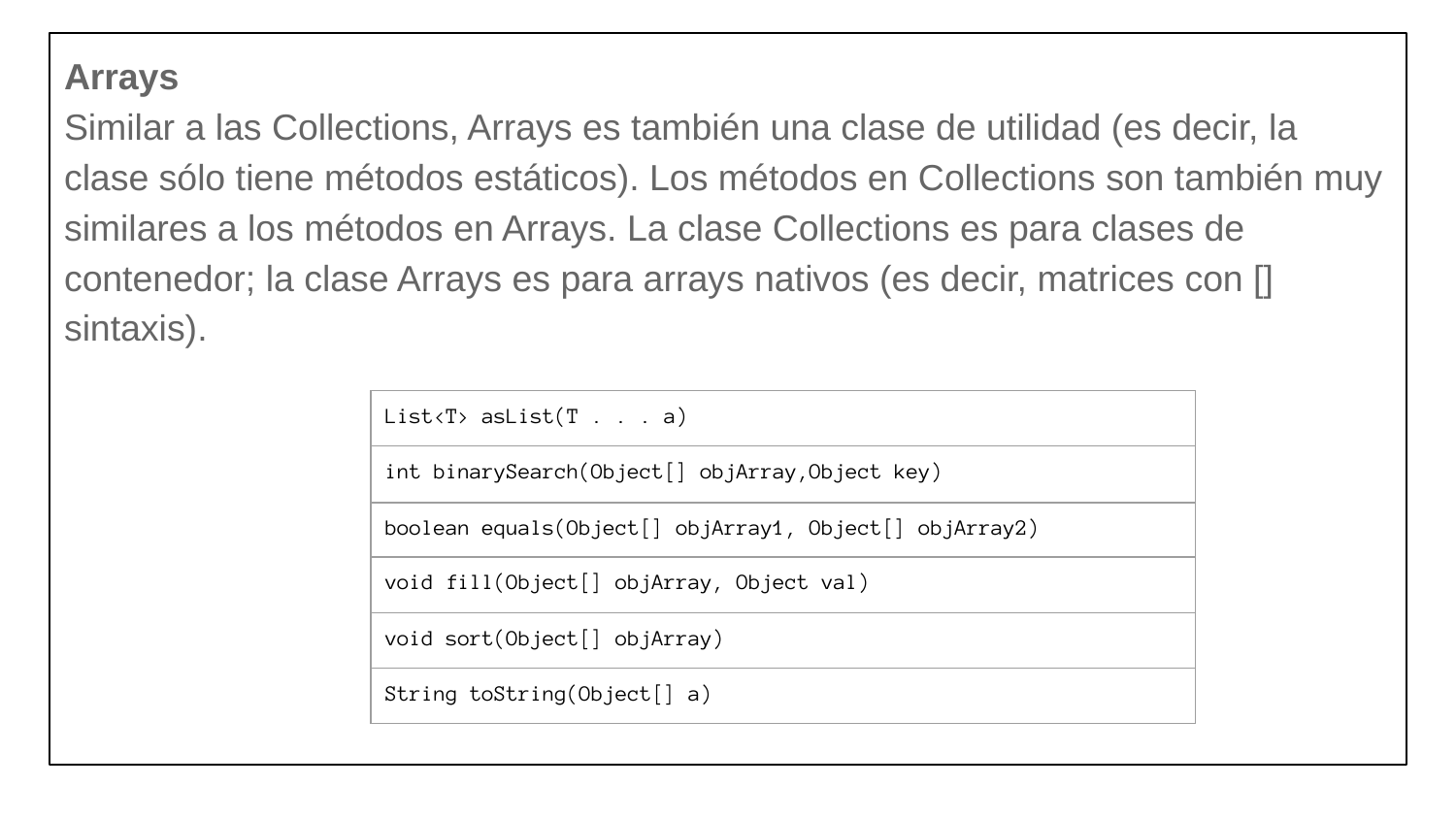

Arrays
Similar a las Collections, Arrays es también una clase de utilidad (es decir, la clase sólo tiene métodos estáticos). Los métodos en Collections son también muy similares a los métodos en Arrays. La clase Collections es para clases de contenedor; la clase Arrays es para arrays nativos (es decir, matrices con [] sintaxis).

| List<T> asList(T . . . a) |
| --- |
| int binarySearch(Object[] objArray,Object key) |
| boolean equals(Object[] objArray1, Object[] objArray2) |
| void fill(Object[] objArray, Object val) |
| void sort(Object[] objArray) |
| String toString(Object[] a) |